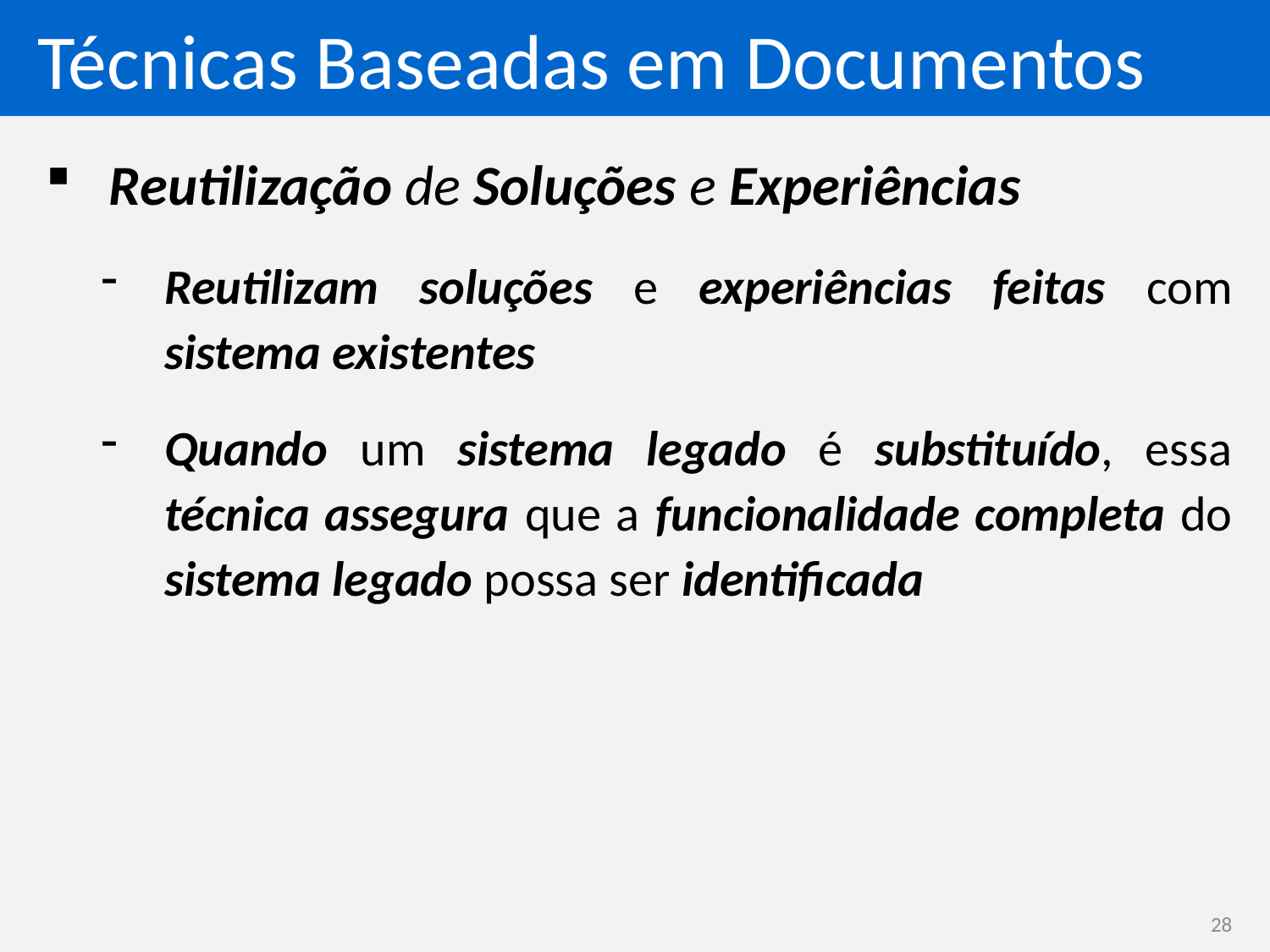

# Técnicas Baseadas em Documentos
Reutilização de Soluções e Experiências
Reutilizam soluções e experiências feitas com sistema existentes
Quando um sistema legado é substituído, essa técnica assegura que a funcionalidade completa do sistema legado possa ser identificada
28